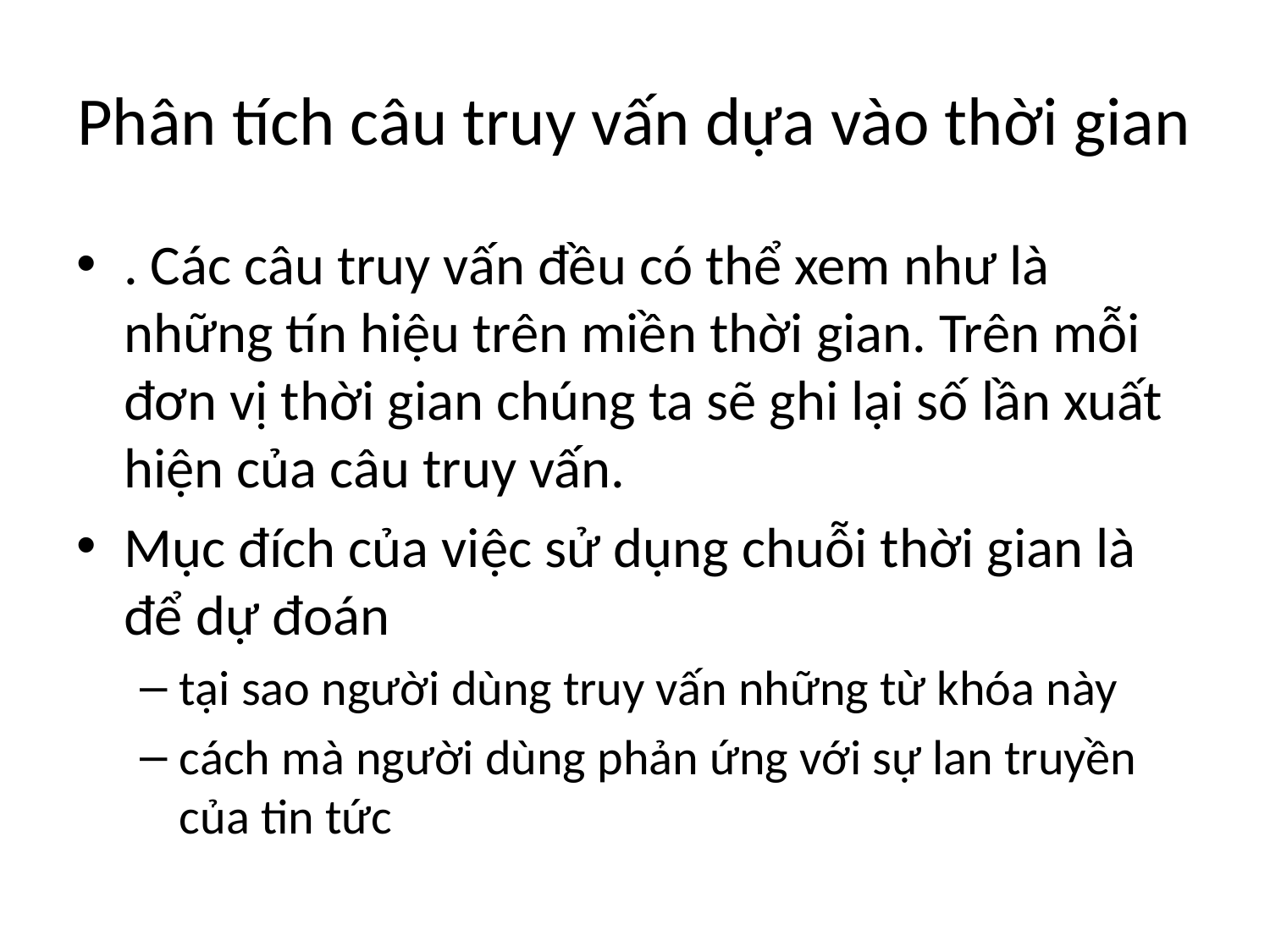

# Phân tích câu truy vấn dựa vào thời gian
. Các câu truy vấn đều có thể xem như là những tín hiệu trên miền thời gian. Trên mỗi đơn vị thời gian chúng ta sẽ ghi lại số lần xuất hiện của câu truy vấn.
Mục đích của việc sử dụng chuỗi thời gian là để dự đoán
tại sao người dùng truy vấn những từ khóa này
cách mà người dùng phản ứng với sự lan truyền của tin tức